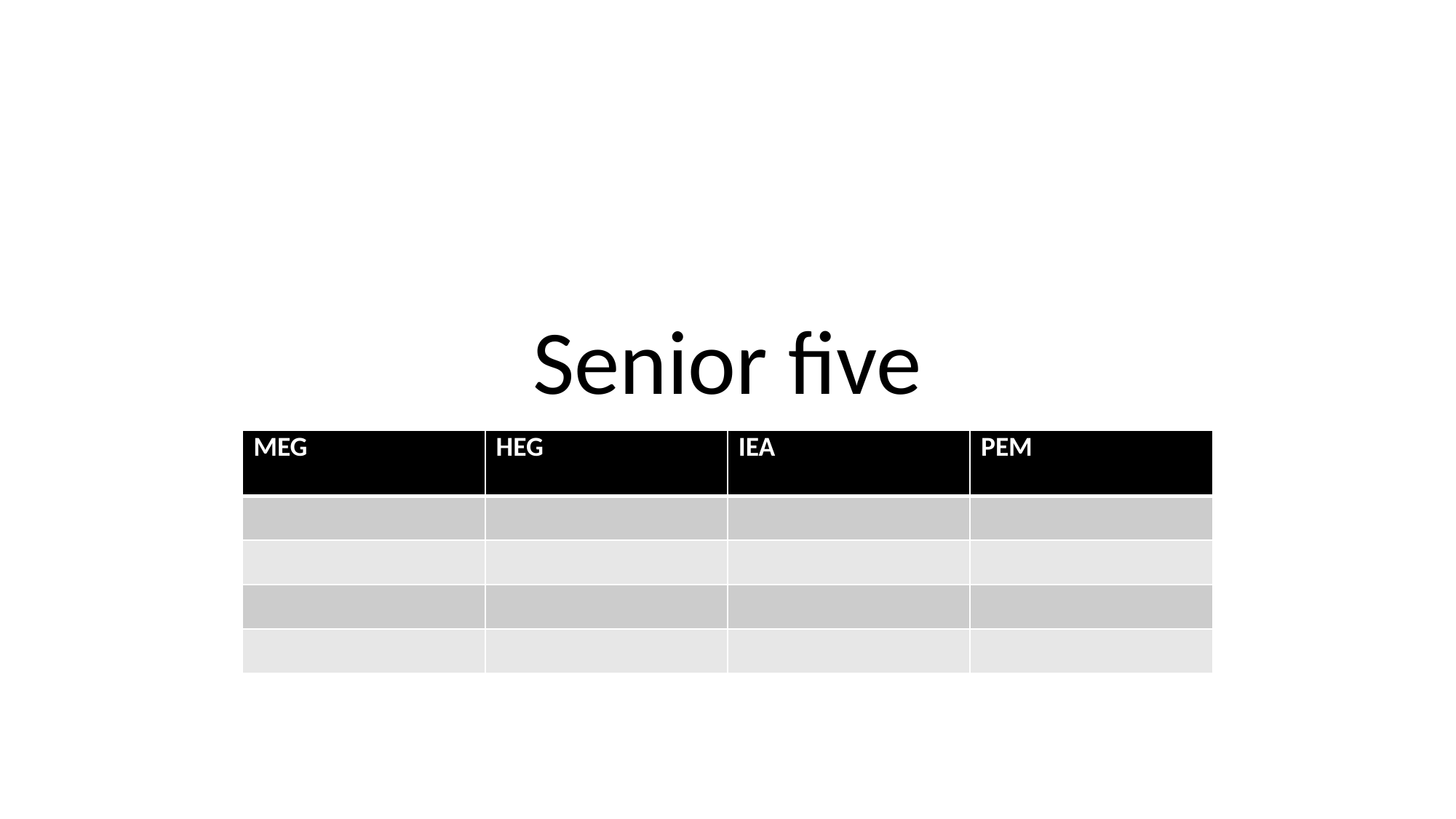

# Senior five

| MEG | HEG | IEA | PEM |
| --- | --- | --- | --- |
|  |  |  |  |
|  |  |  |  |
|  |  |  |  |
|  |  |  |  |